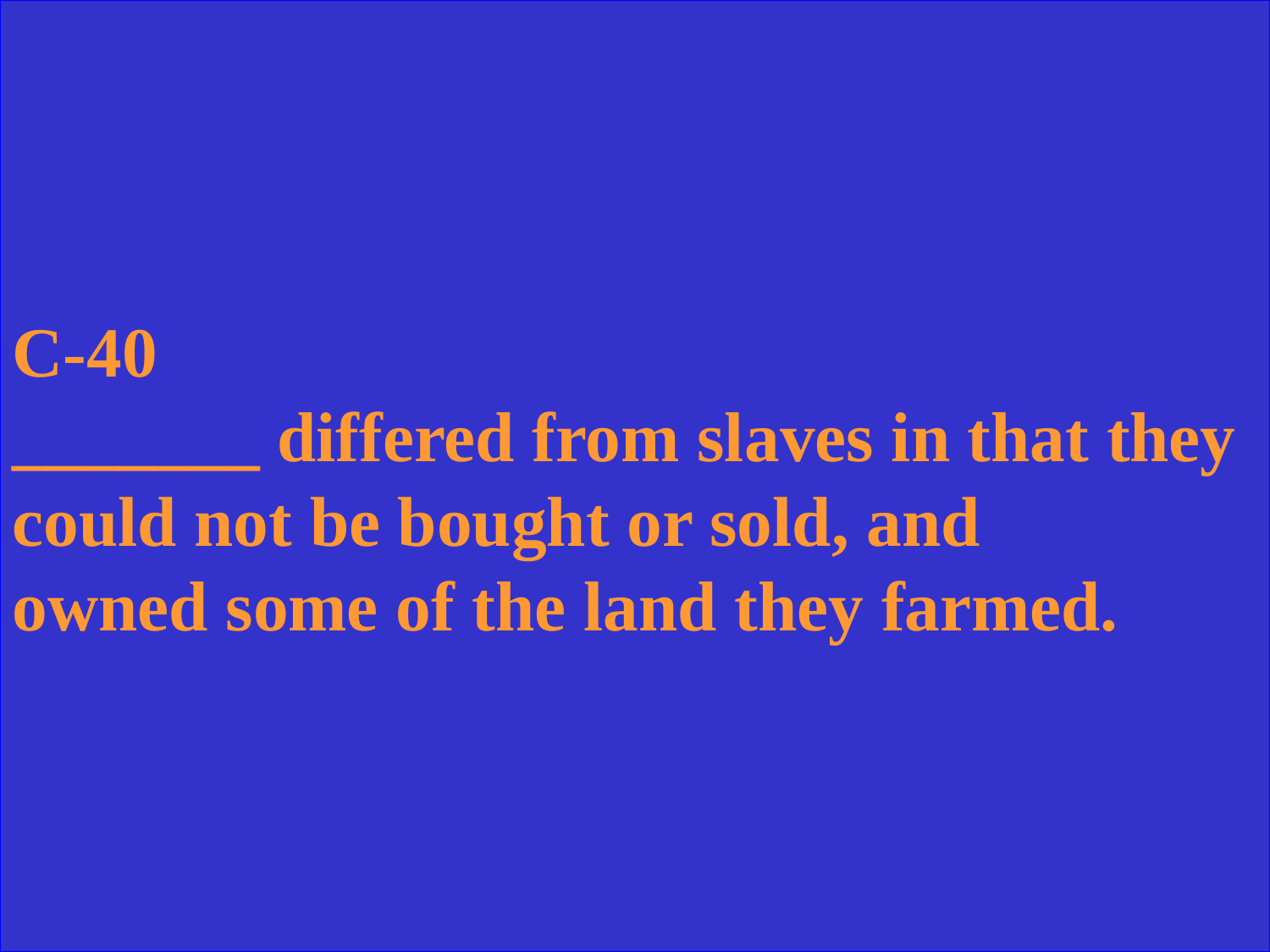

C-40
_______ differed from slaves in that they
could not be bought or sold, and
owned some of the land they farmed.